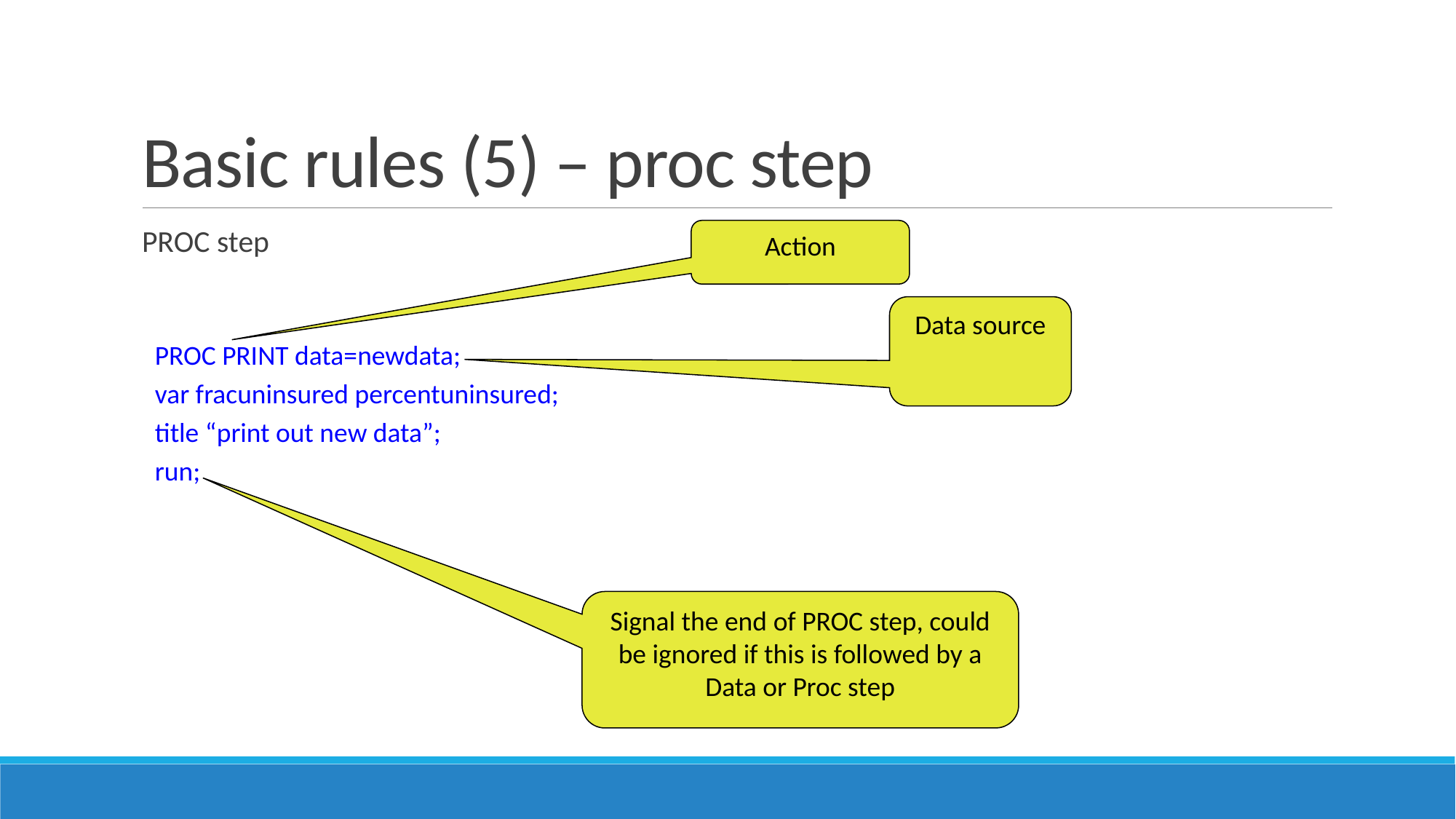

# Basic rules (5) – proc step
PROC step

PROC PRINT data=newdata;
var fracuninsured percentuninsured;
title “print out new data”;
run;

Action
Data source
Signal the end of PROC step, could be ignored if this is followed by a Data or Proc step